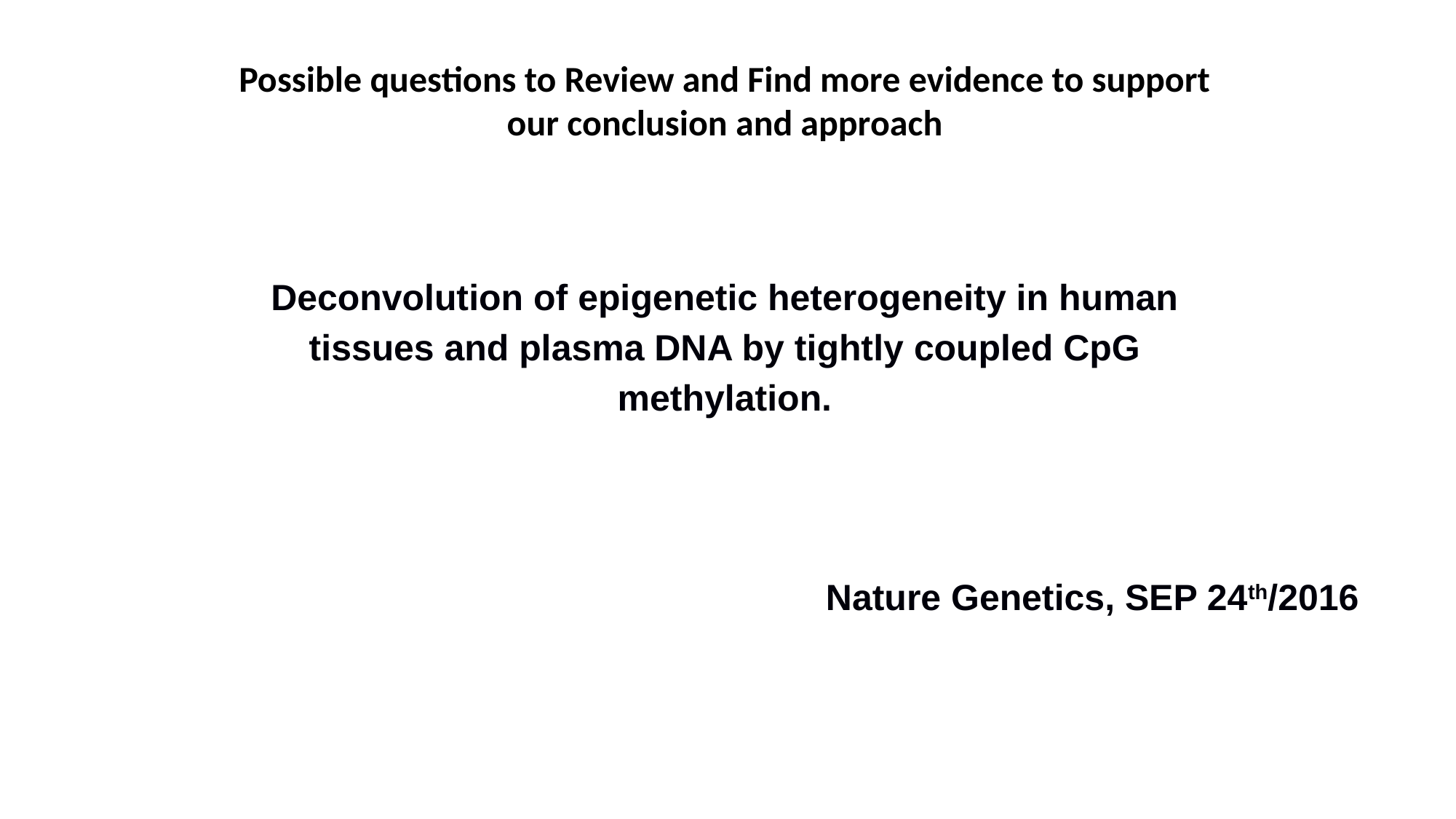

Possible questions to Review and Find more evidence to support our conclusion and approach
Deconvolution of epigenetic heterogeneity in human tissues and plasma DNA by tightly coupled CpG methylation.
Nature Genetics, SEP 24th/2016